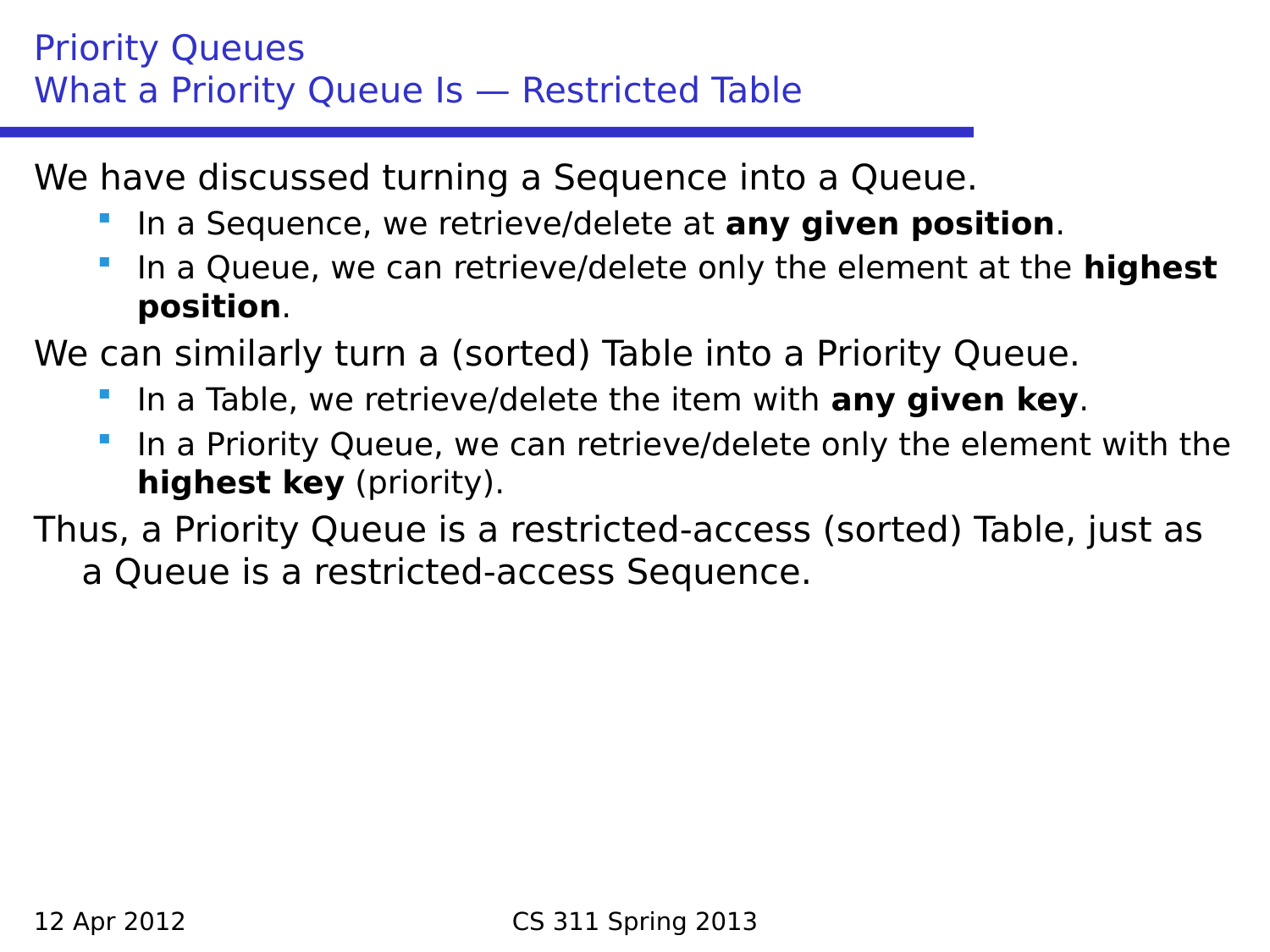

# Priority Queues What a Priority Queue Is — Restricted Table
We have discussed turning a Sequence into a Queue.
In a Sequence, we retrieve/delete at any given position.
In a Queue, we can retrieve/delete only the element at the highest position.
We can similarly turn a (sorted) Table into a Priority Queue.
In a Table, we retrieve/delete the item with any given key.
In a Priority Queue, we can retrieve/delete only the element with the highest key (priority).
Thus, a Priority Queue is a restricted-access (sorted) Table, just as a Queue is a restricted-access Sequence.
12 Apr 2012
CS 311 Spring 2013